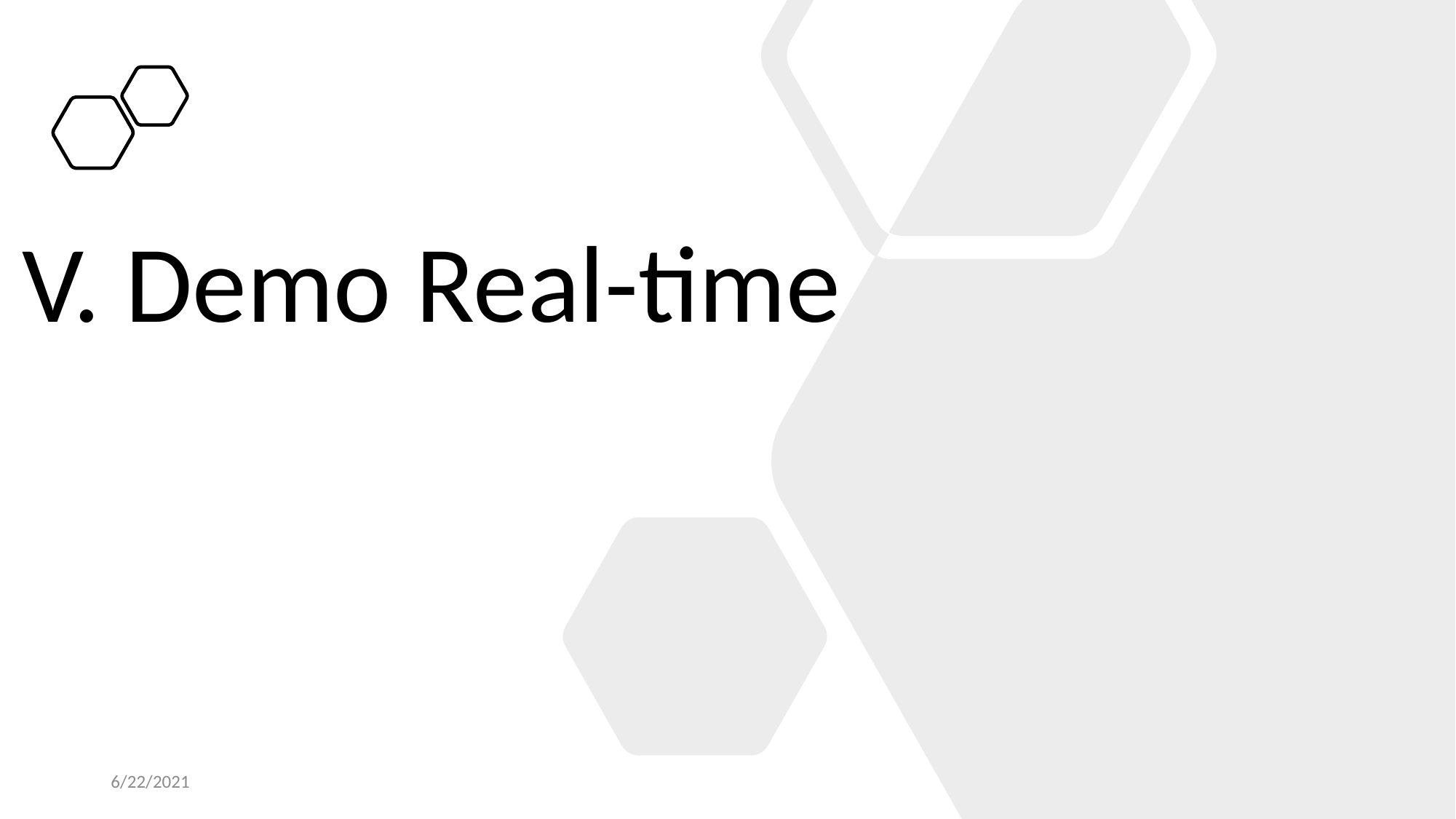

V. Demo Real-time
6/22/2021
Nguyen Van Quan
14